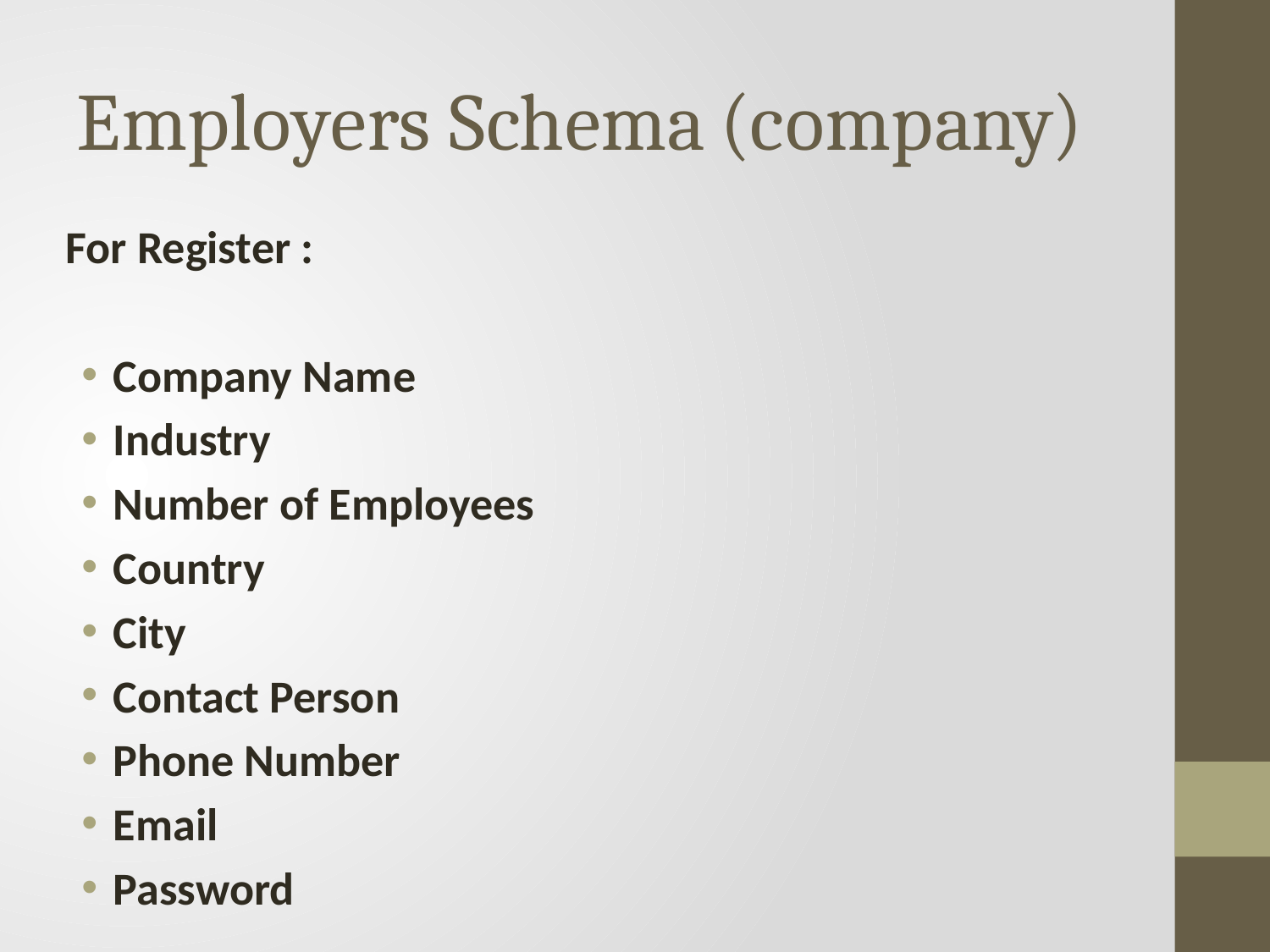

# Employers Schema (company)
For Register :

Company Name
Industry
Number of Employees
Country
City
Contact Person
Phone Number
Email
Password